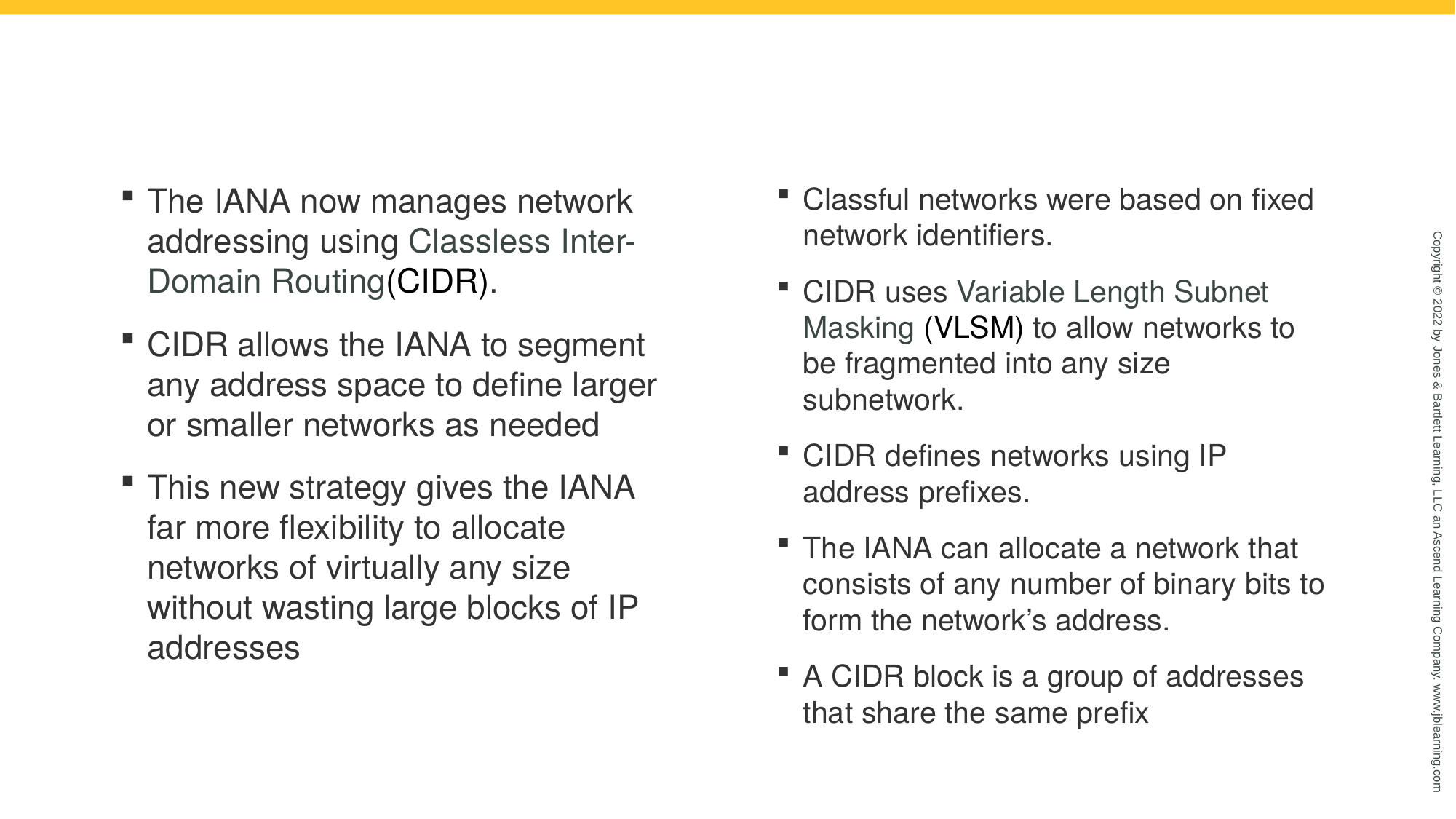

#
The IANA now manages network addressing using Classless Inter-Domain Routing(CIDR).
CIDR allows the IANA to segment any address space to define larger or smaller networks as needed
This new strategy gives the IANA far more flexibility to allocate networks of virtually any size without wasting large blocks of IP addresses

Classful networks were based on fixed network identifiers.
CIDR uses Variable Length Subnet Masking (VLSM) to allow networks to be fragmented into any size subnetwork.
CIDR defines networks using IP address prefixes.
The IANA can allocate a network that consists of any number of binary bits to form the network’s address.
A CIDR block is a group of addresses that share the same prefix